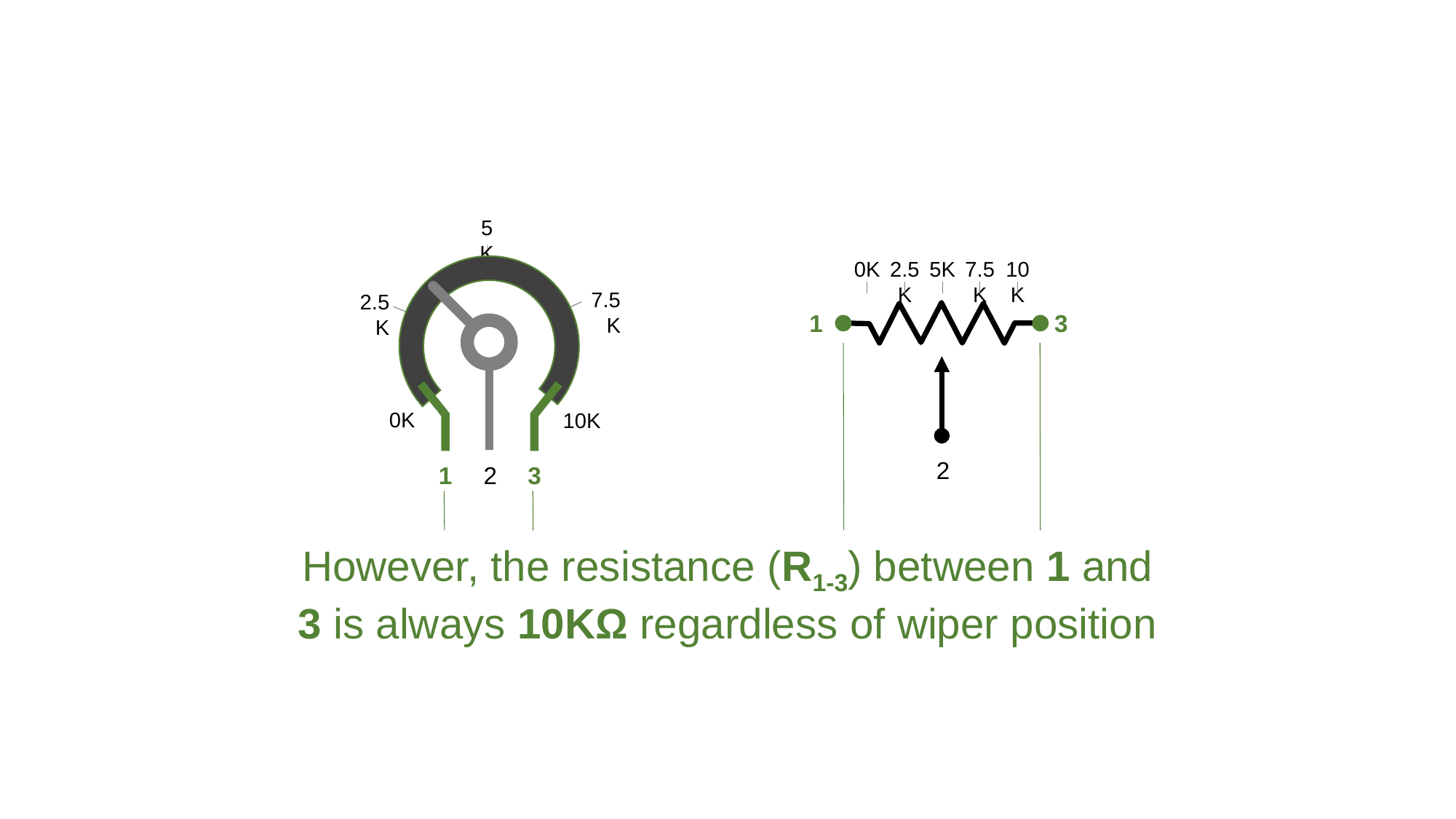

5K
0K
2.5K
5K
7.5K
10K

7.5K
2.5K

1
3

However, the resistance (R1-3) between 1 and 3 is always 10KΩ regardless of wiper position
`
`
0K
10K
2
1
2
3